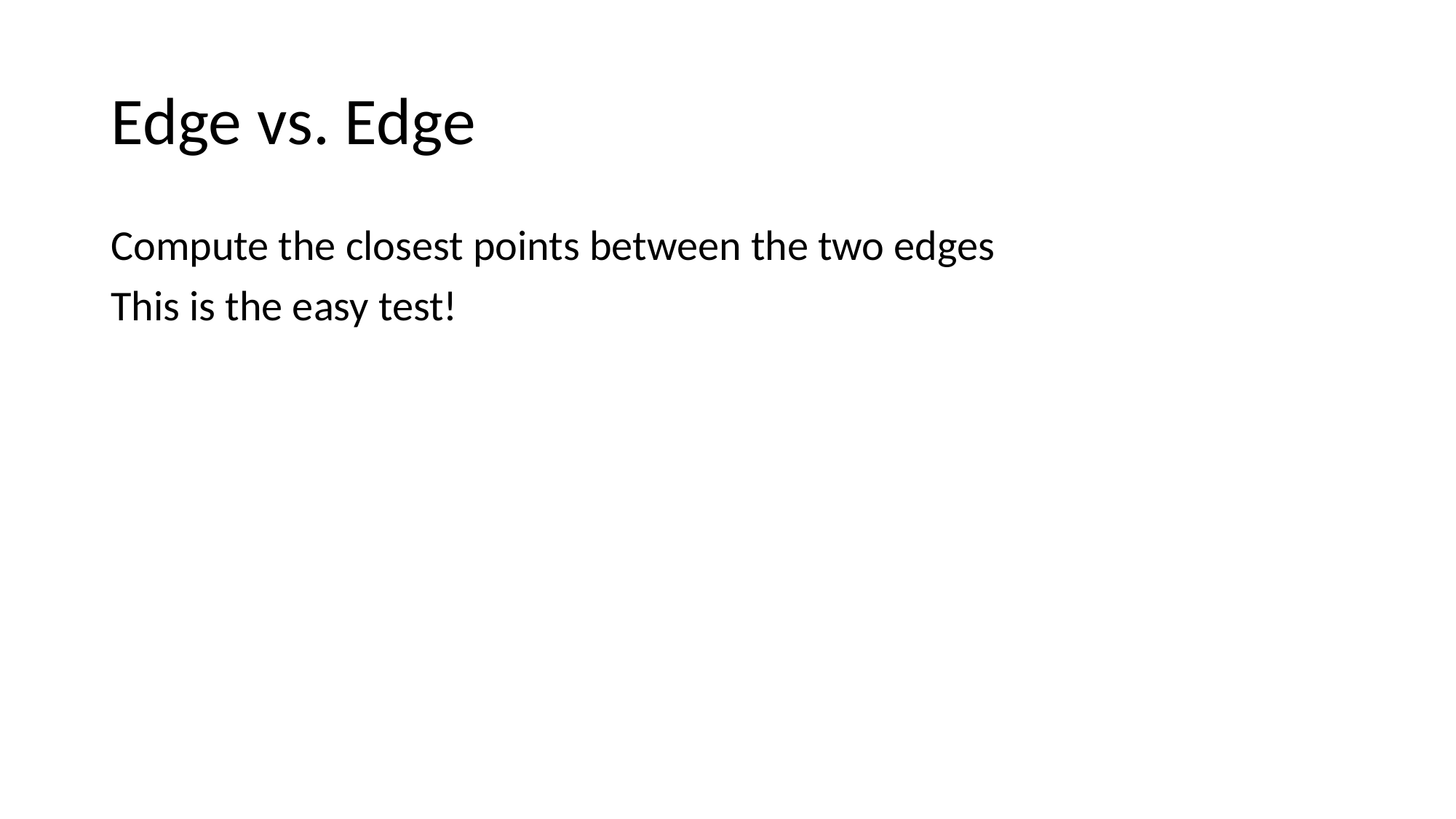

# Edge vs. Edge
Compute the closest points between the two edges
This is the easy test!